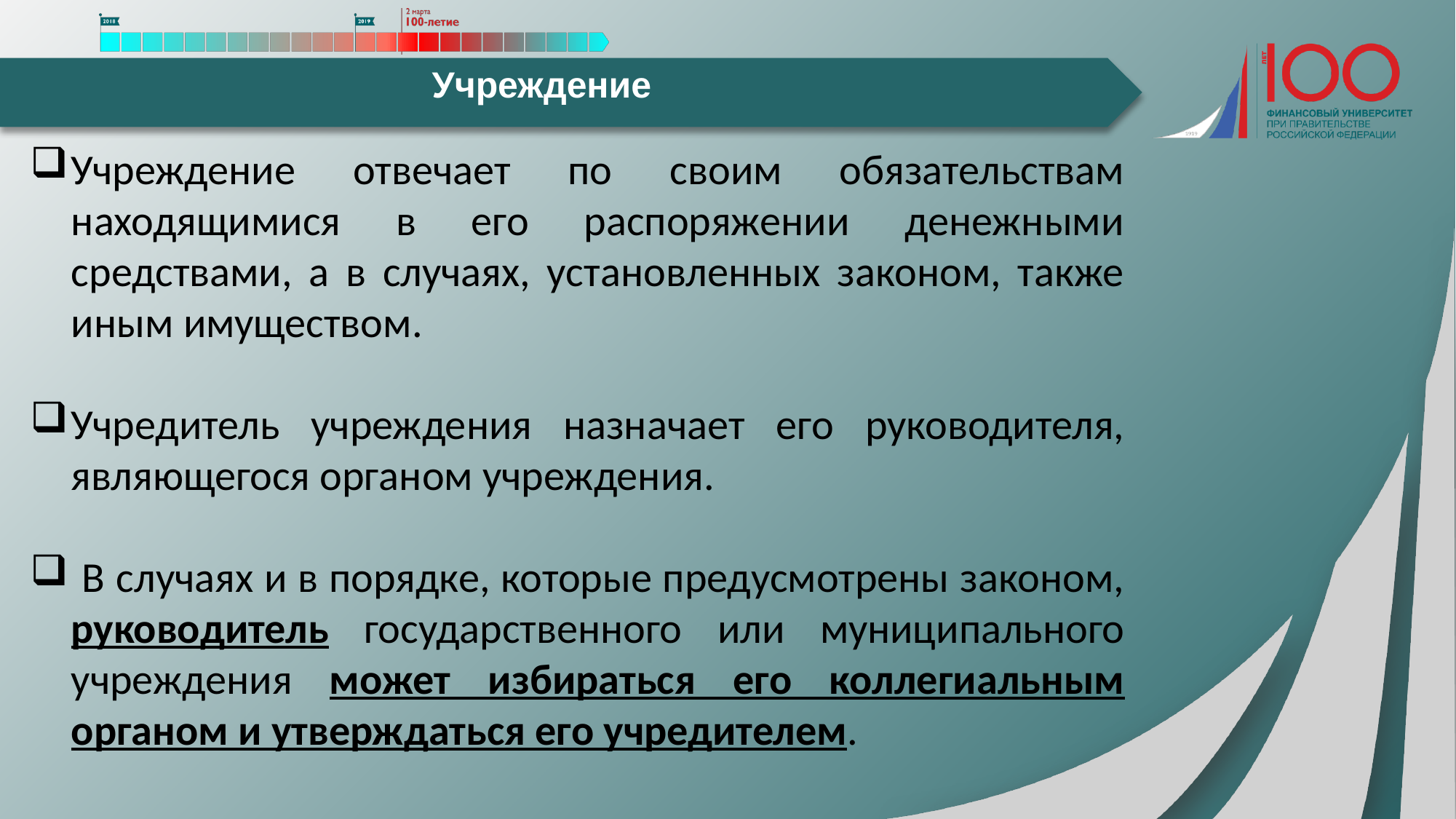

# Учреждение
Учреждение отвечает по своим обязательствам находящимися в его распоряжении денежными средствами, а в случаях, установленных законом, также иным имуществом.

Учредитель учреждения назначает его руководителя, являющегося органом учреждения.

 В случаях и в порядке, которые предусмотрены законом, руководитель государственного или муниципального учреждения может избираться его коллегиальным органом и утверждаться его учредителем.